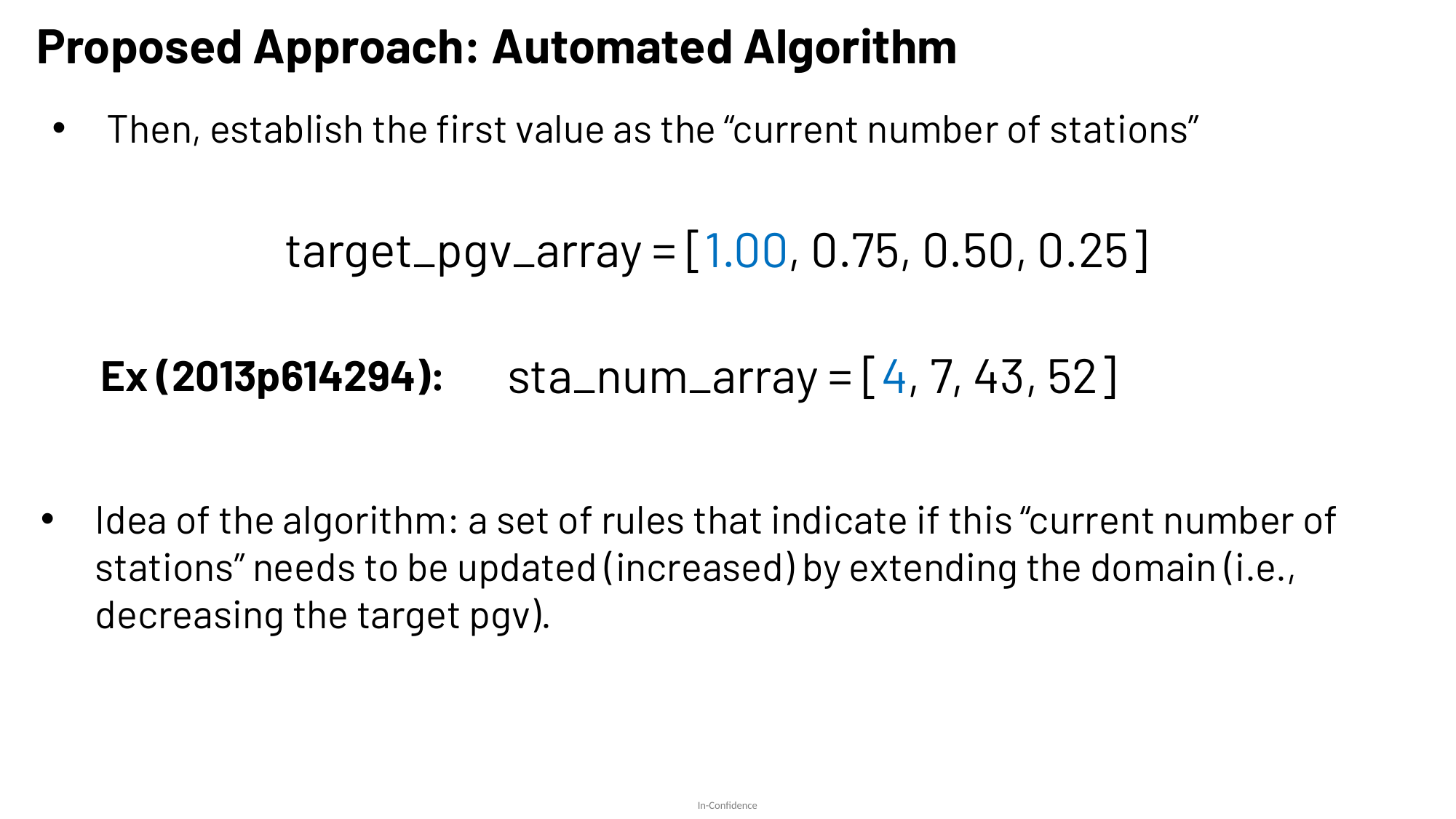

Proposed Approach: Automated Algorithm
Then, establish the first value as the “current number of stations”
target_pgv_array = [1.00, 0.75, 0.50, 0.25]
sta_num_array = [4, 7, 43, 52]
Ex (2013p614294):
Idea of the algorithm: a set of rules that indicate if this “current number of stations” needs to be updated (increased) by extending the domain (i.e., decreasing the target pgv).